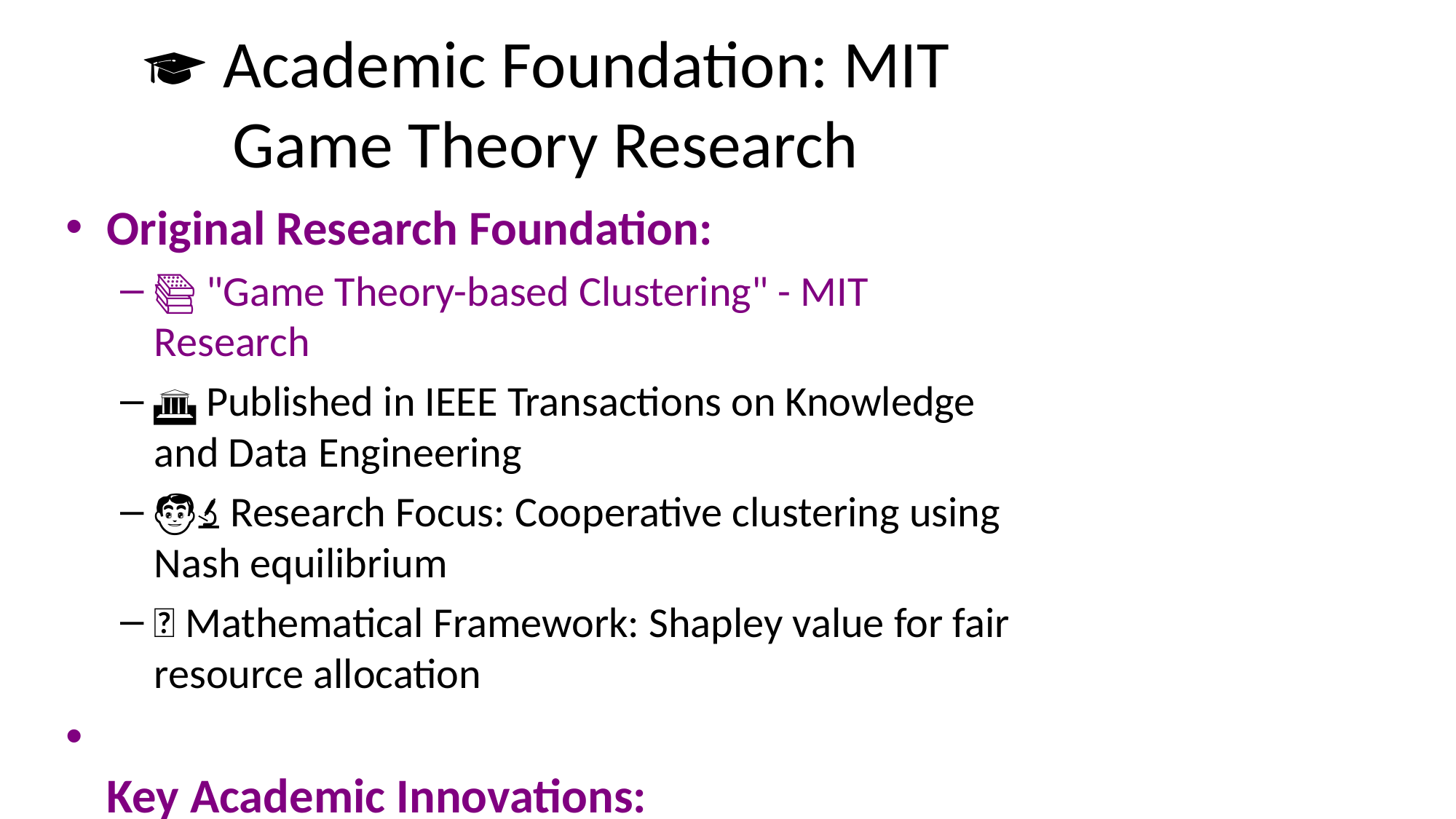

# 🎓 Academic Foundation: MIT Game Theory Research
Original Research Foundation:
📚 "Game Theory-based Clustering" - MIT Research
🏛️ Published in IEEE Transactions on Knowledge and Data Engineering
👨‍🔬 Research Focus: Cooperative clustering using Nash equilibrium
🧮 Mathematical Framework: Shapley value for fair resource allocation
Key Academic Innovations:
• Coalition stability through game-theoretic principles
• Player utility maximization in clustering context
• Mathematical proof of convergence to stable coalitions
🎯 This Implementation: Real-world application of MIT theory